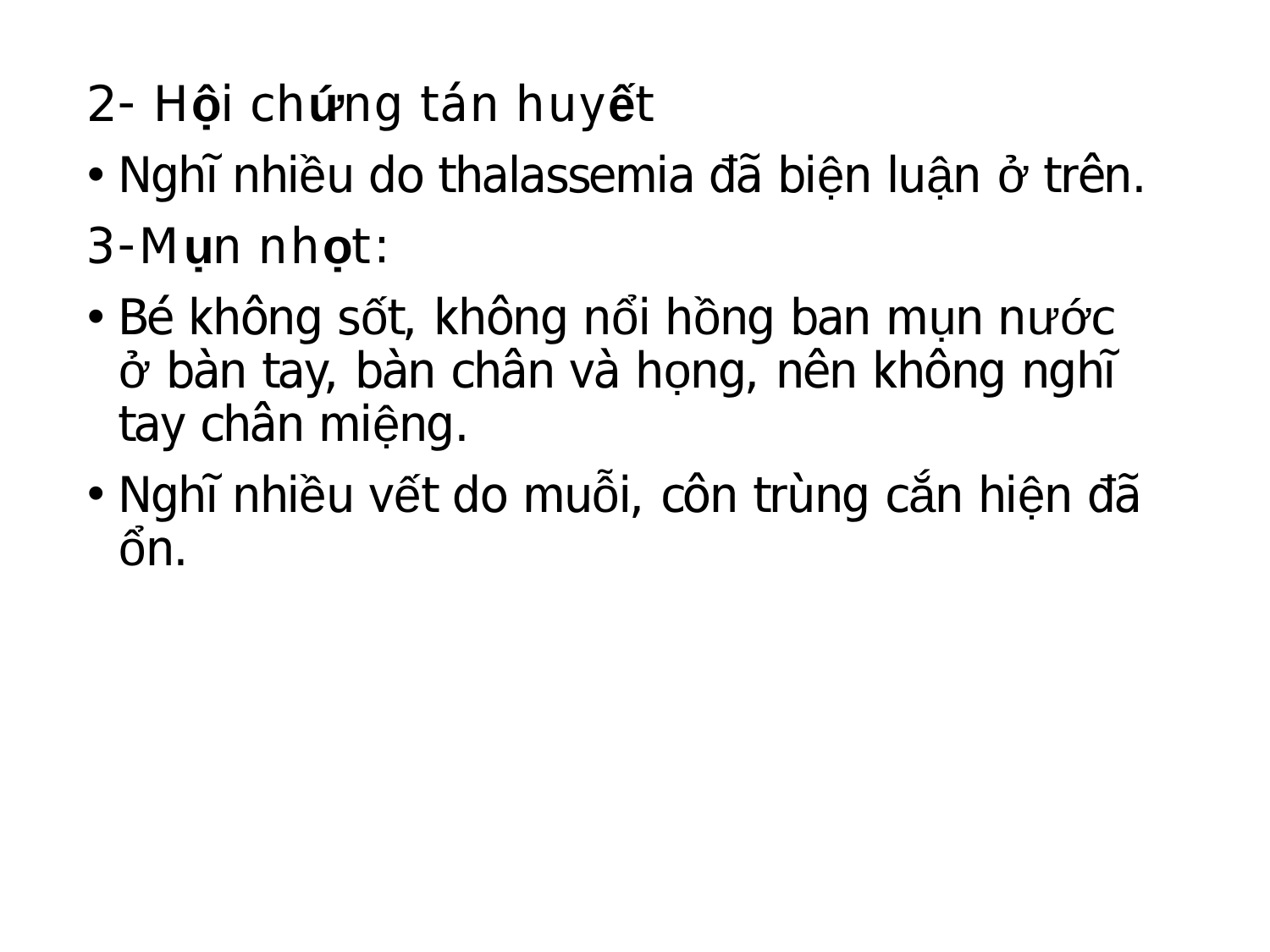

2- Hội chứng tán huyết
Nghĩ nhiều do thalassemia đã biện luận ở trên.
3-Mụn nhọt:
Bé không sốt, không nổi hồng ban mụn nước ở bàn tay, bàn chân và họng, nên không nghĩ tay chân miệng.
Nghĩ nhiều vết do muỗi, côn trùng cắn hiện đã ổn.